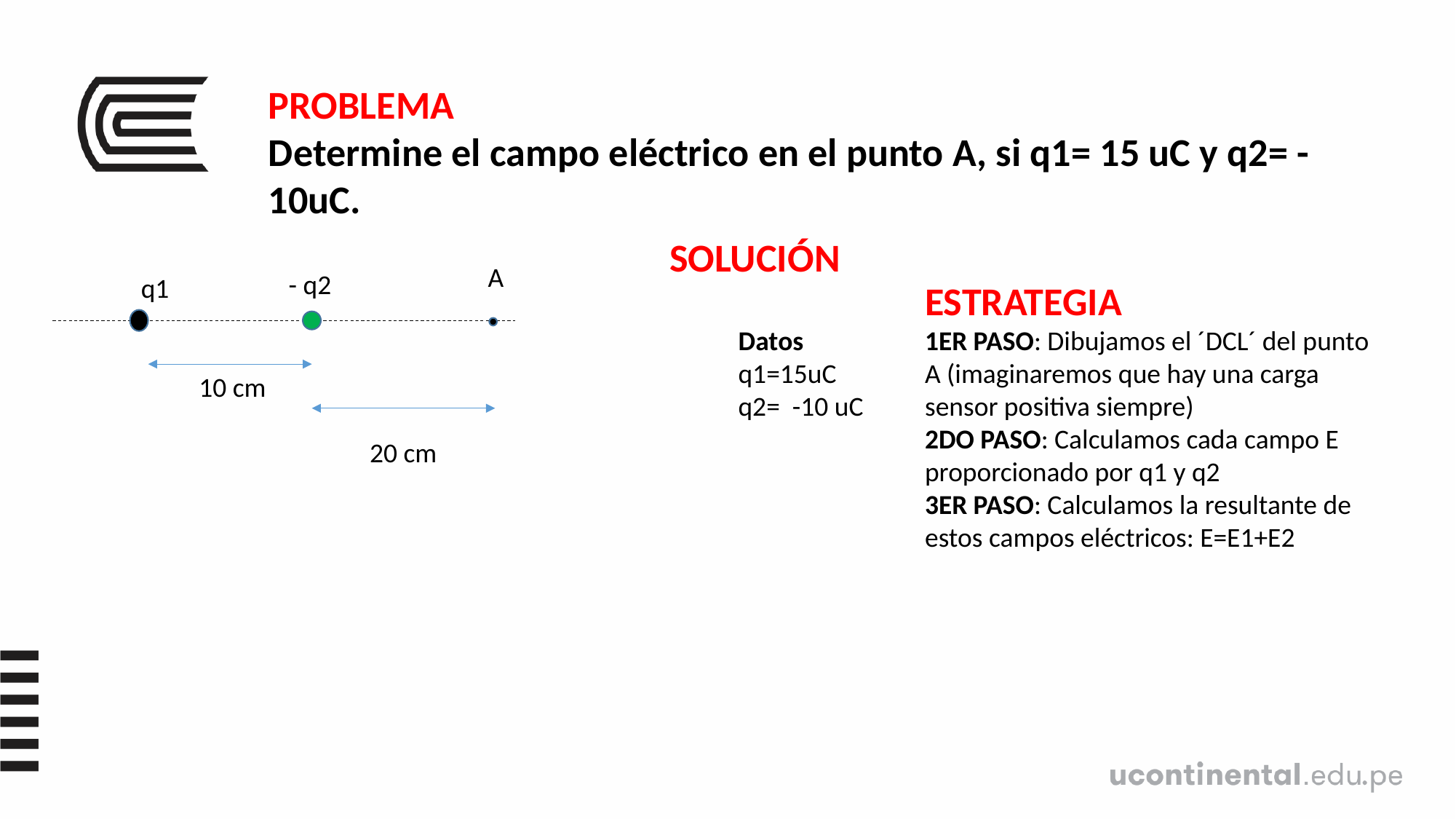

PROBLEMA
Determine el campo eléctrico en el punto A, si q1= 15 uC y q2= -10uC.
SOLUCIÓN
A
- q2
q1
ESTRATEGIA
1ER PASO: Dibujamos el ´DCL´ del punto A (imaginaremos que hay una carga sensor positiva siempre)
2DO PASO: Calculamos cada campo E proporcionado por q1 y q2
3ER PASO: Calculamos la resultante de estos campos eléctricos: E=E1+E2

Datos
q1=15uC
q2=  -10 uC
10 cm
20 cm